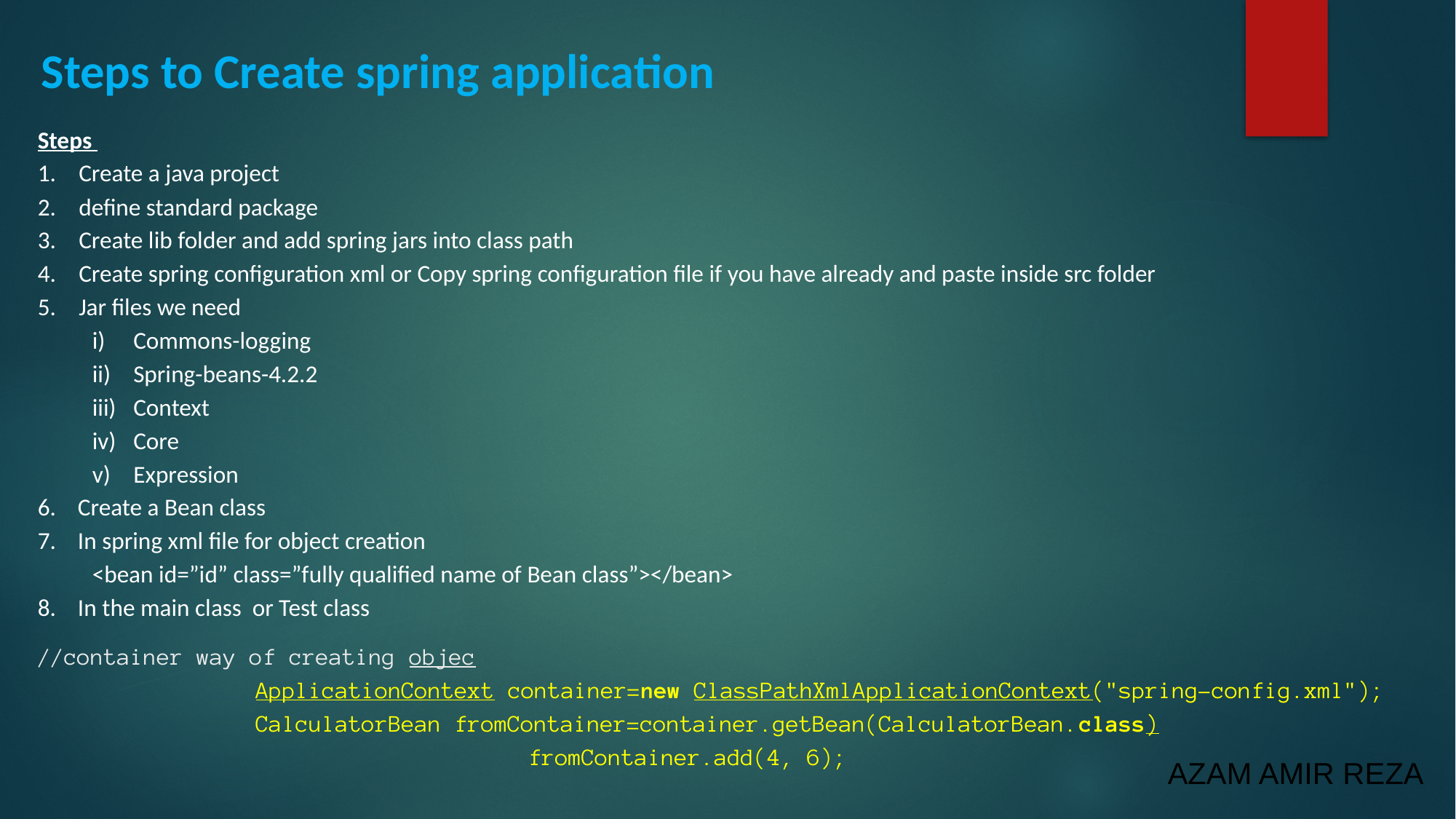

Steps to Create spring application
Steps
Create a java project
define standard package
Create lib folder and add spring jars into class path
Create spring configuration xml or Copy spring configuration file if you have already and paste inside src folder
Jar files we need
Commons-logging
Spring-beans-4.2.2
Context
Core
Expression
6.    Create a Bean class
7.    In spring xml file for object creation
<bean id=”id” class=”fully qualified name of Bean class”></bean>
8.    In the main class  or Test class
//container way of creating objec
		ApplicationContext container=new ClassPathXmlApplicationContext("spring-config.xml");
		CalculatorBean fromContainer=container.getBean(CalculatorBean.class)
				fromContainer.add(4, 6);
AZAM AMIR REZA